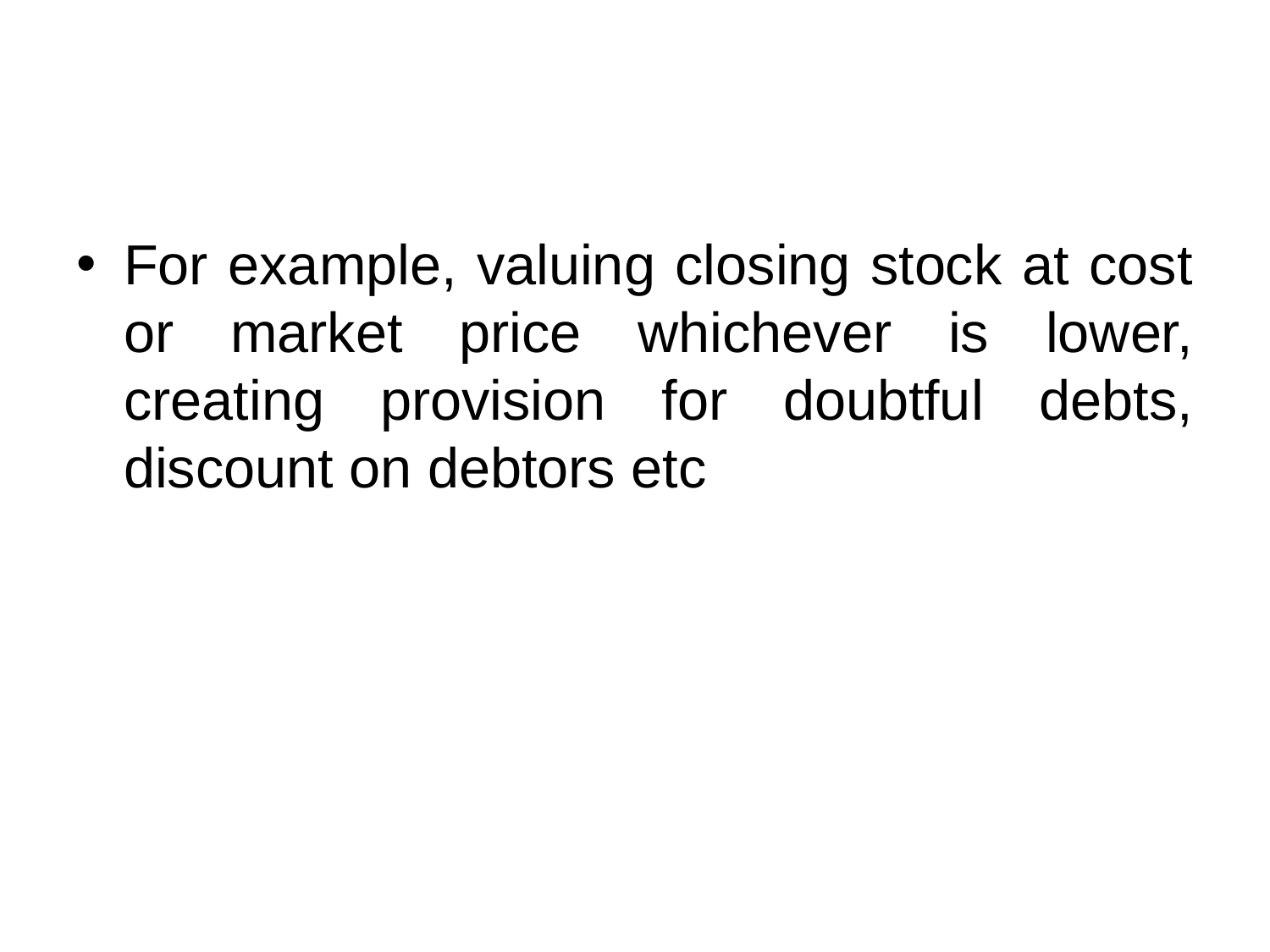

#
For example, valuing closing stock at cost or market price whichever is lower, creating provision for doubtful debts, discount on debtors etc